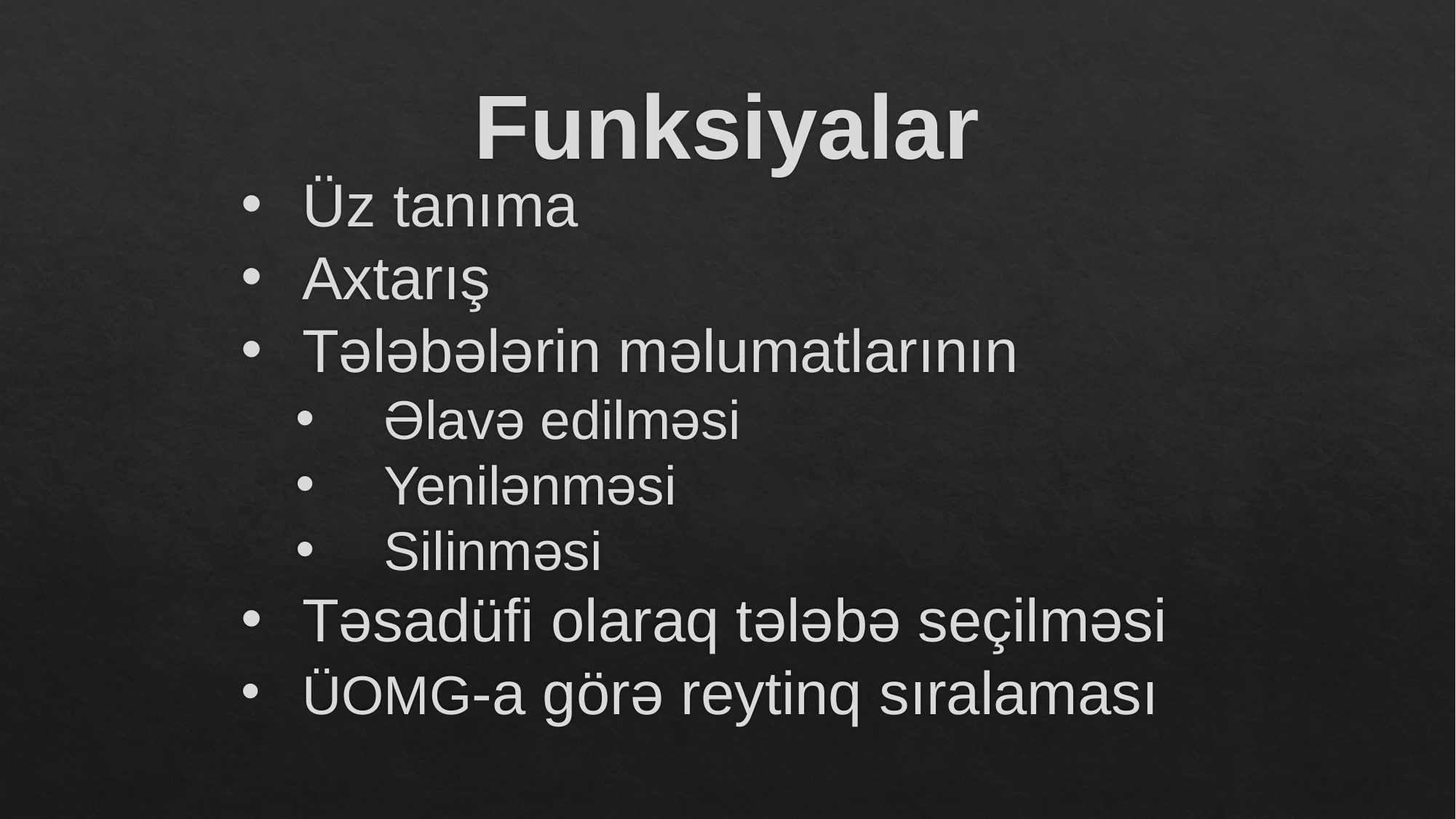

# Funksiyalar
Üz tanıma
Axtarış
Tələbələrin məlumatlarının
Əlavə edilməsi
Yenilənməsi
Silinməsi
Təsadüfi olaraq tələbə seçilməsi
ÜOMG-a görə reytinq sıralaması